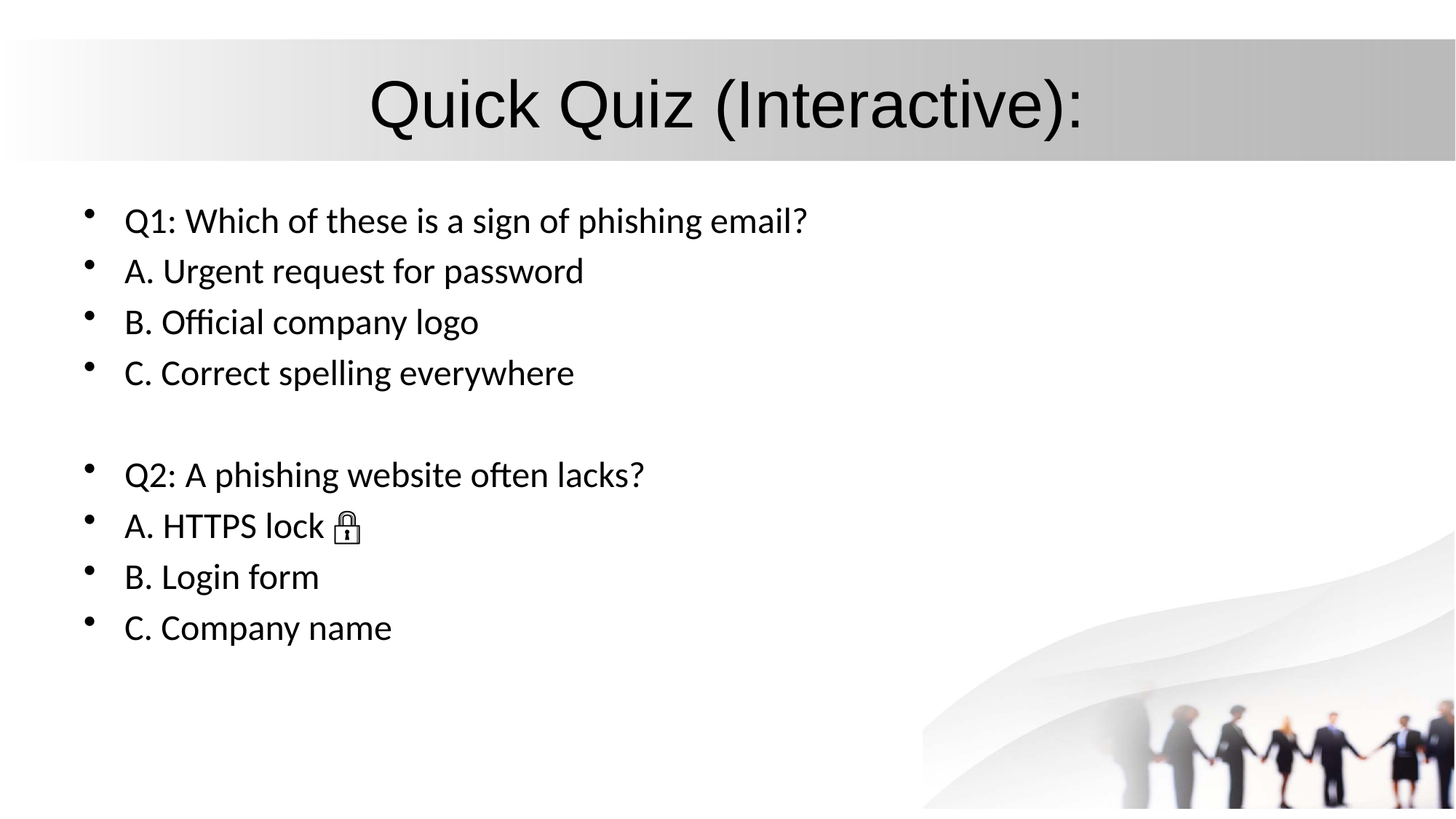

# Quick Quiz (Interactive):
Q1: Which of these is a sign of phishing email?
A. Urgent request for password
B. Official company logo
C. Correct spelling everywhere

Q2: A phishing website often lacks?
A. HTTPS lock 🔒
B. Login form
C. Company name